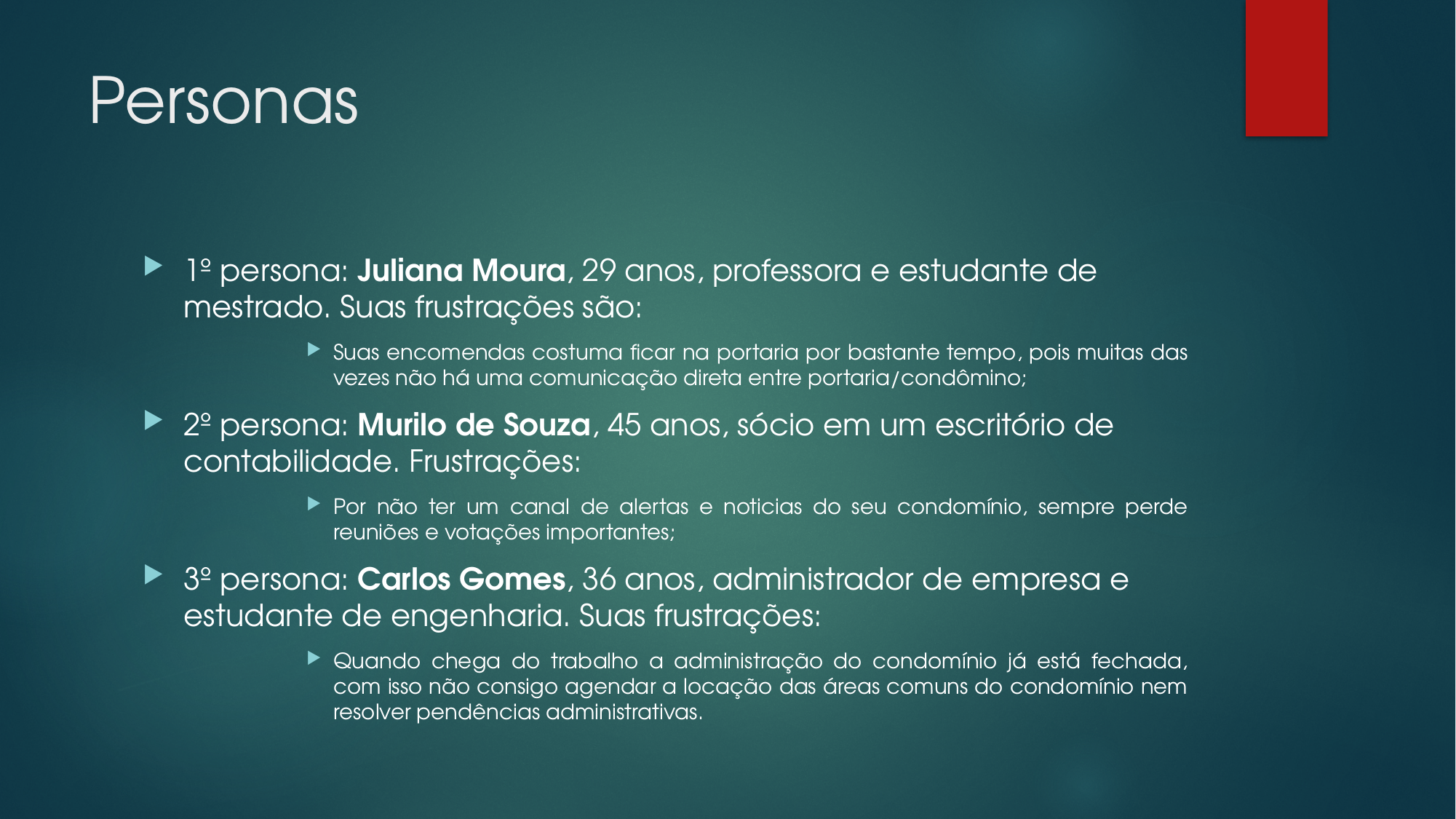

# Personas
1º persona: Juliana Moura, 29 anos, professora e estudante de mestrado. Suas frustrações são:
Suas encomendas costuma ficar na portaria por bastante tempo, pois muitas das vezes não há uma comunicação direta entre portaria/condômino;
2º persona: Murilo de Souza, 45 anos, sócio em um escritório de contabilidade. Frustrações:
Por não ter um canal de alertas e noticias do seu condomínio, sempre perde reuniões e votações importantes;
3º persona: Carlos Gomes, 36 anos, administrador de empresa e estudante de engenharia. Suas frustrações:
Quando chega do trabalho a administração do condomínio já está fechada, com isso não consigo agendar a locação das áreas comuns do condomínio nem resolver pendências administrativas.